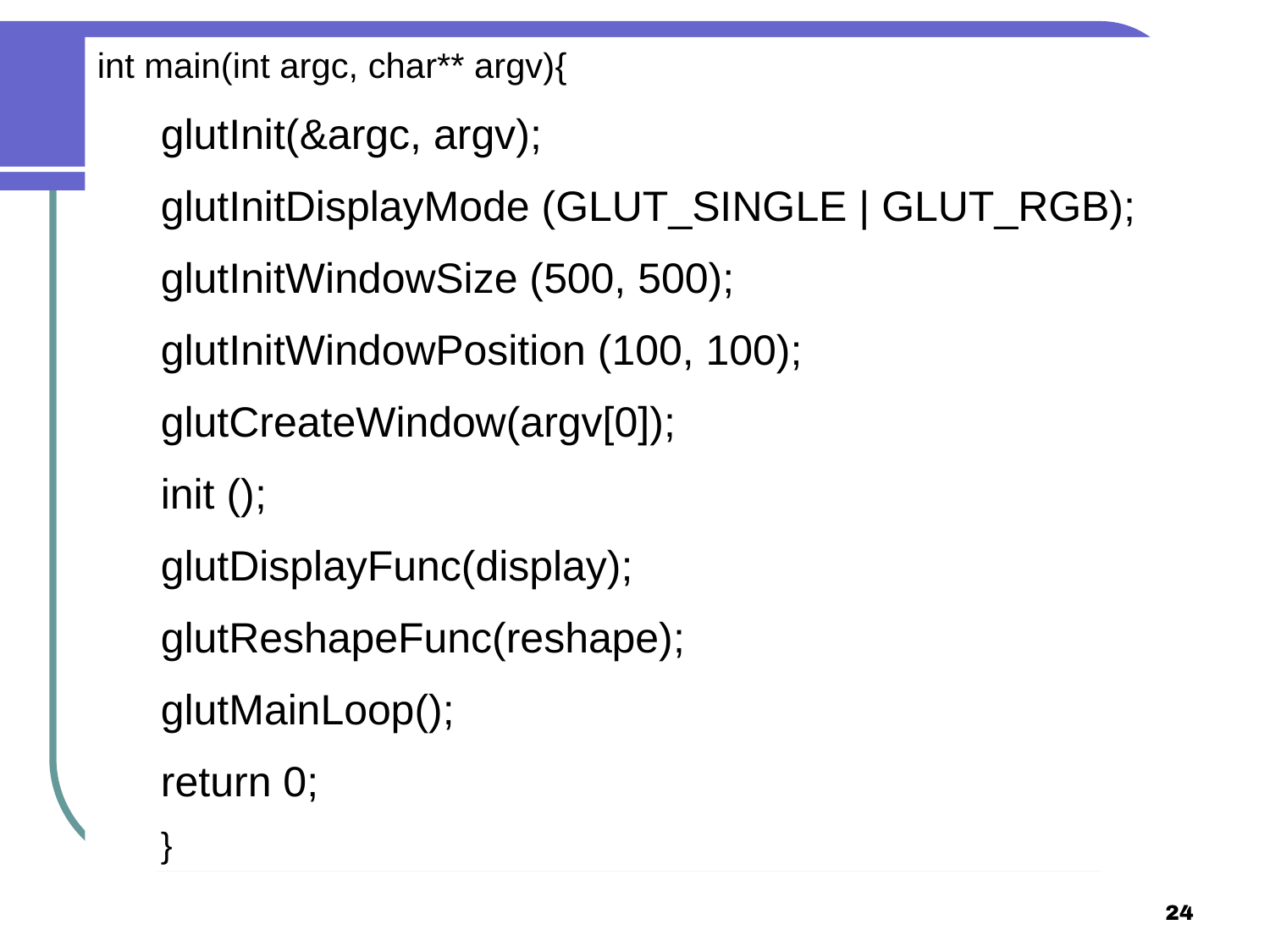

int main(int argc, char** argv){
glutInit(&argc, argv);
glutInitDisplayMode (GLUT_SINGLE | GLUT_RGB);
glutInitWindowSize (500, 500);
glutInitWindowPosition (100, 100);
glutCreateWindow(argv[0]);
init ();
glutDisplayFunc(display);
glutReshapeFunc(reshape);
glutMainLoop();
return 0;
}
24